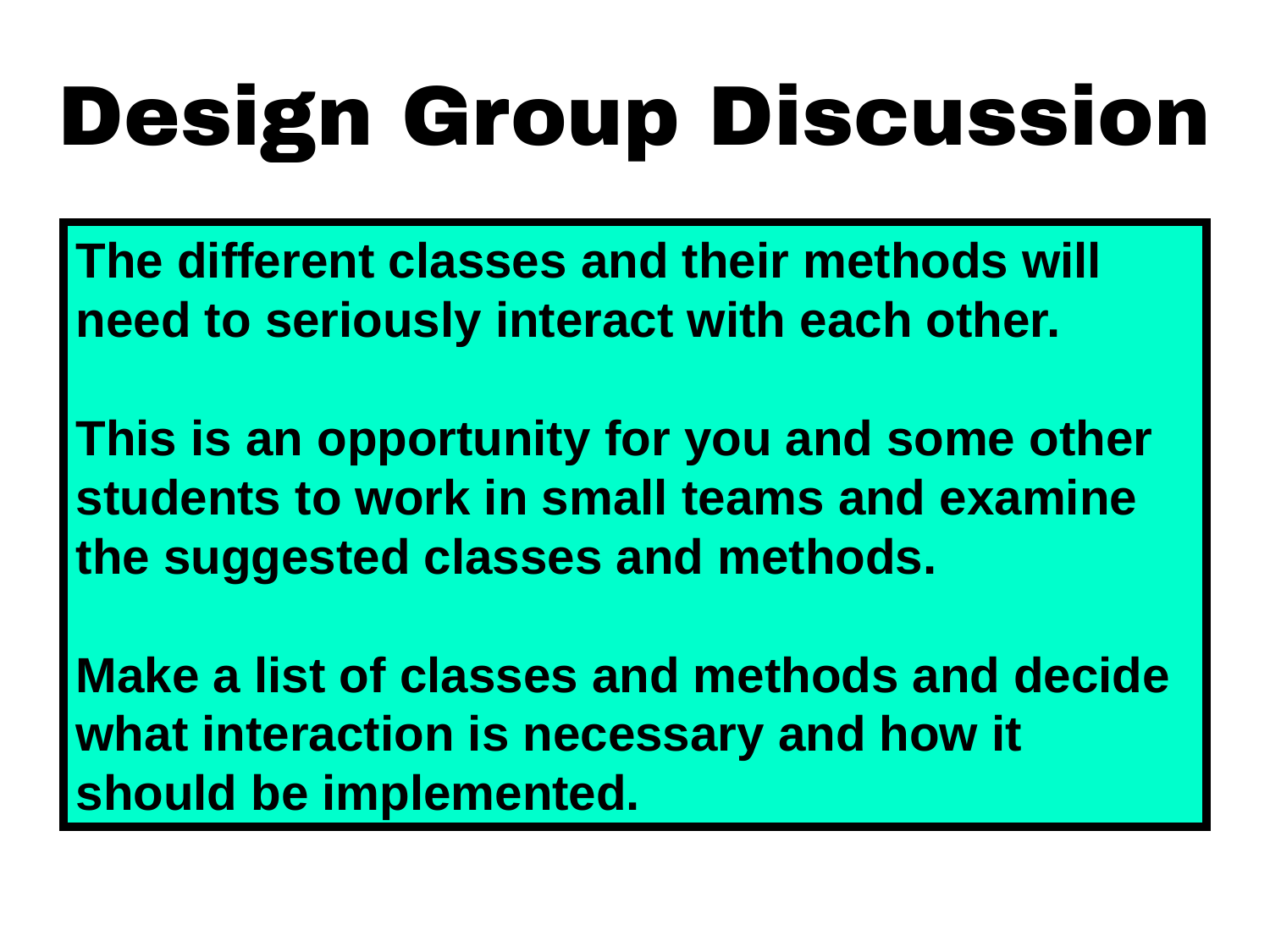

# Design Group Discussion
The different classes and their methods will need to seriously interact with each other.

This is an opportunity for you and some other students to work in small teams and examine the suggested classes and methods.

Make a list of classes and methods and decide what interaction is necessary and how it should be implemented.